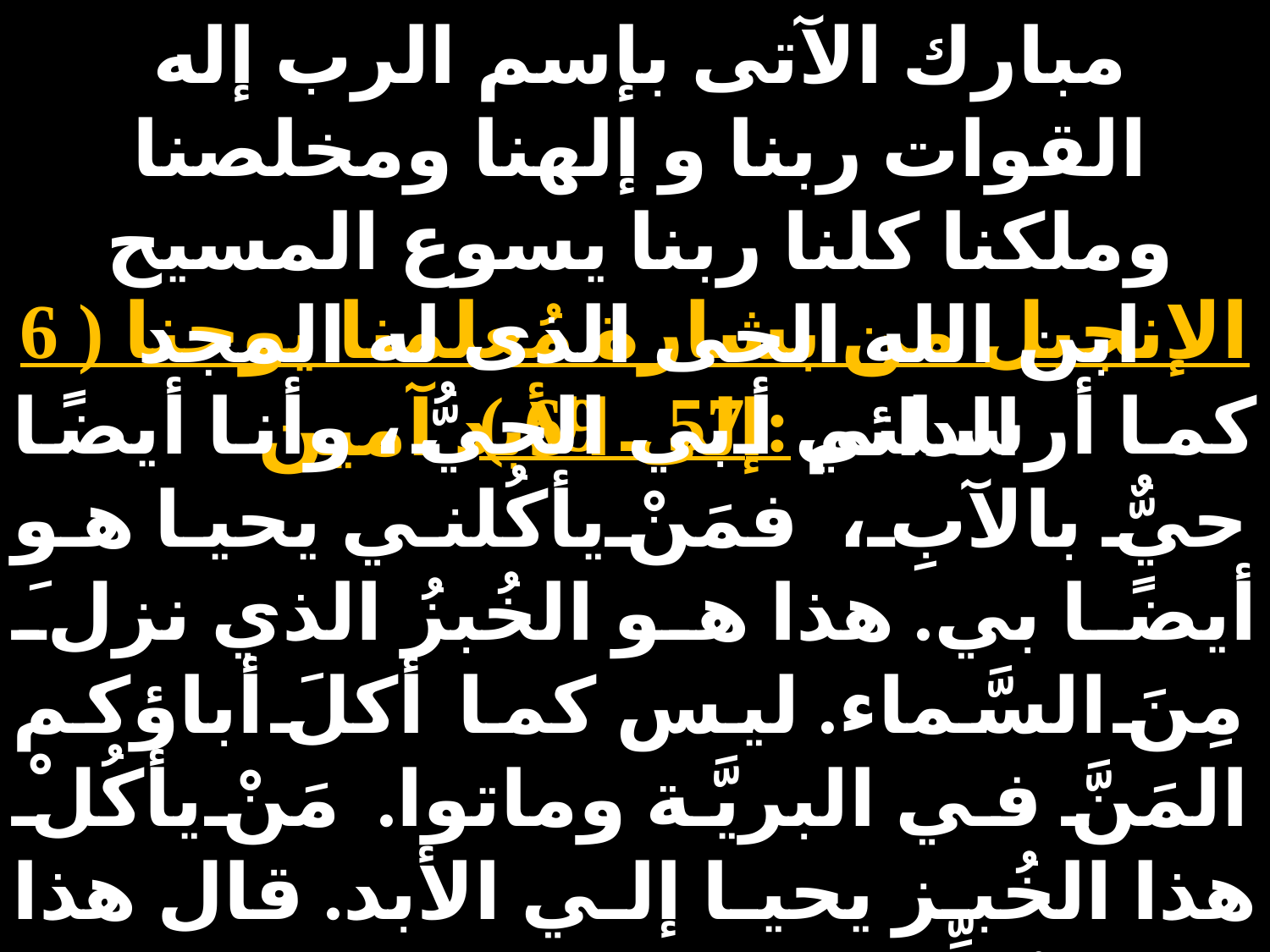

مبارك الآتى بإسم الرب إله القوات ربنا و إلهنا ومخلصنا وملكنا كلنا ربنا يسوع المسيح ابن الله الحى الذى له المجد الدائم  إلى الأبد آمين
الإنجيل من بشارة مُعلمنا يوحنا ( 6 : 57 ـ 69 )
كما أرسلني أبي الحيُّ، وأنا أيضًا حيٌّ بالآبِ، فمَنْ يأكُلني يحيا هو أيضًا بي. هذا هو الخُبزُ الذي نزلَ مِنَ السَّماء. ليس كما أكلَ أباؤكم المَنَّ في البريَّة وماتوا. مَنْ يأكُلْ هذا الخُبز يحيا إلي الأبد. قال هذا وهو يُعلِّمُ في مجمعهم في كفر ناحوم. فكثيرون مِنْ تلاميذهِ، لمَّا سَمِعوا قالوا: " هذا الكلام صعبٌ! فمَنْ